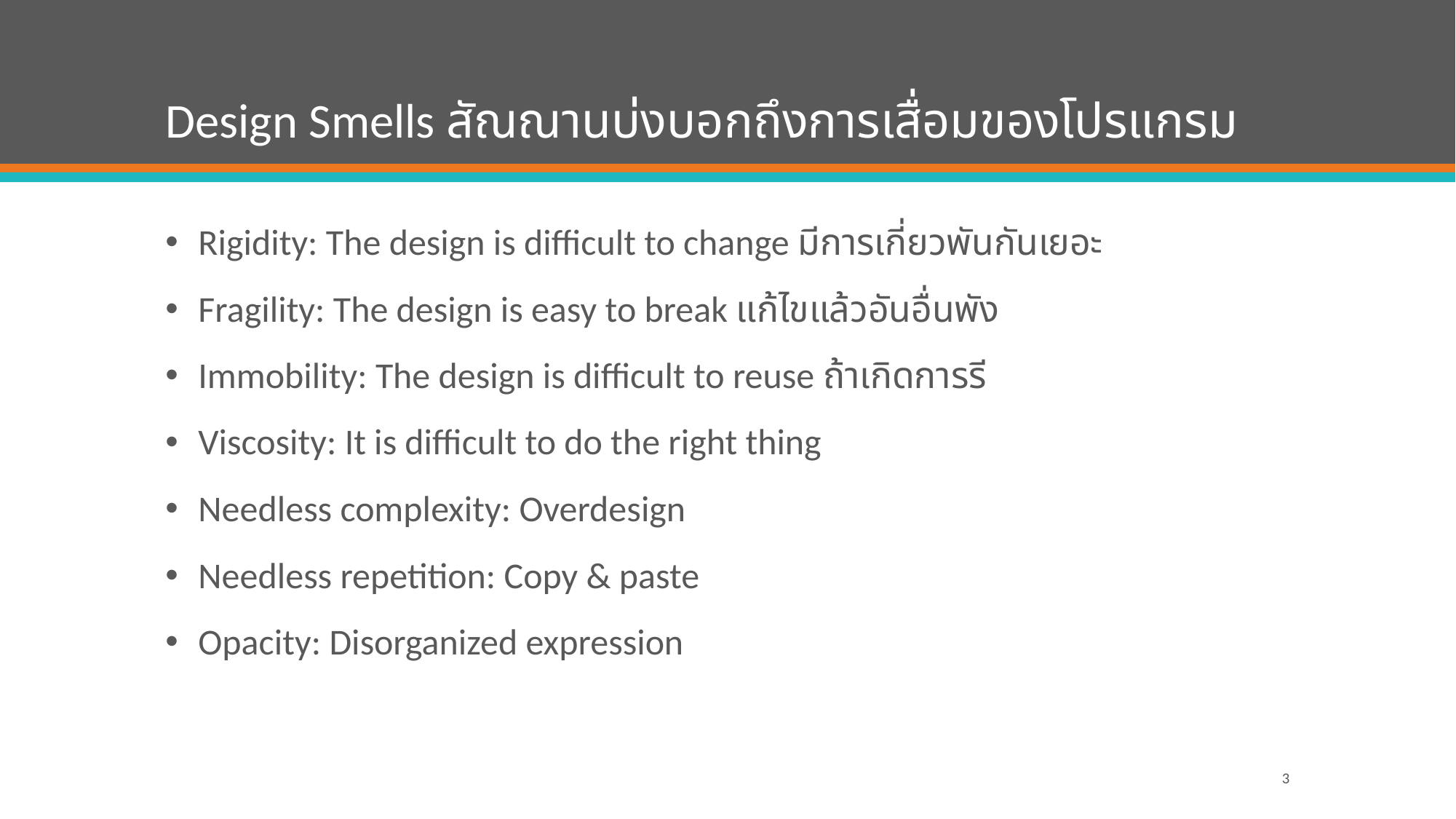

# Design Smells สัณณานบ่งบอกถึงการเสื่อมของโปรแกรม
Rigidity: The design is difficult to change มีการเกี่ยวพันกันเยอะ
Fragility: The design is easy to break แก้ไขแล้วอันอื่นพัง
Immobility: The design is difficult to reuse ถ้าเกิดการรี
Viscosity: It is difficult to do the right thing
Needless complexity: Overdesign
Needless repetition: Copy & paste
Opacity: Disorganized expression
3